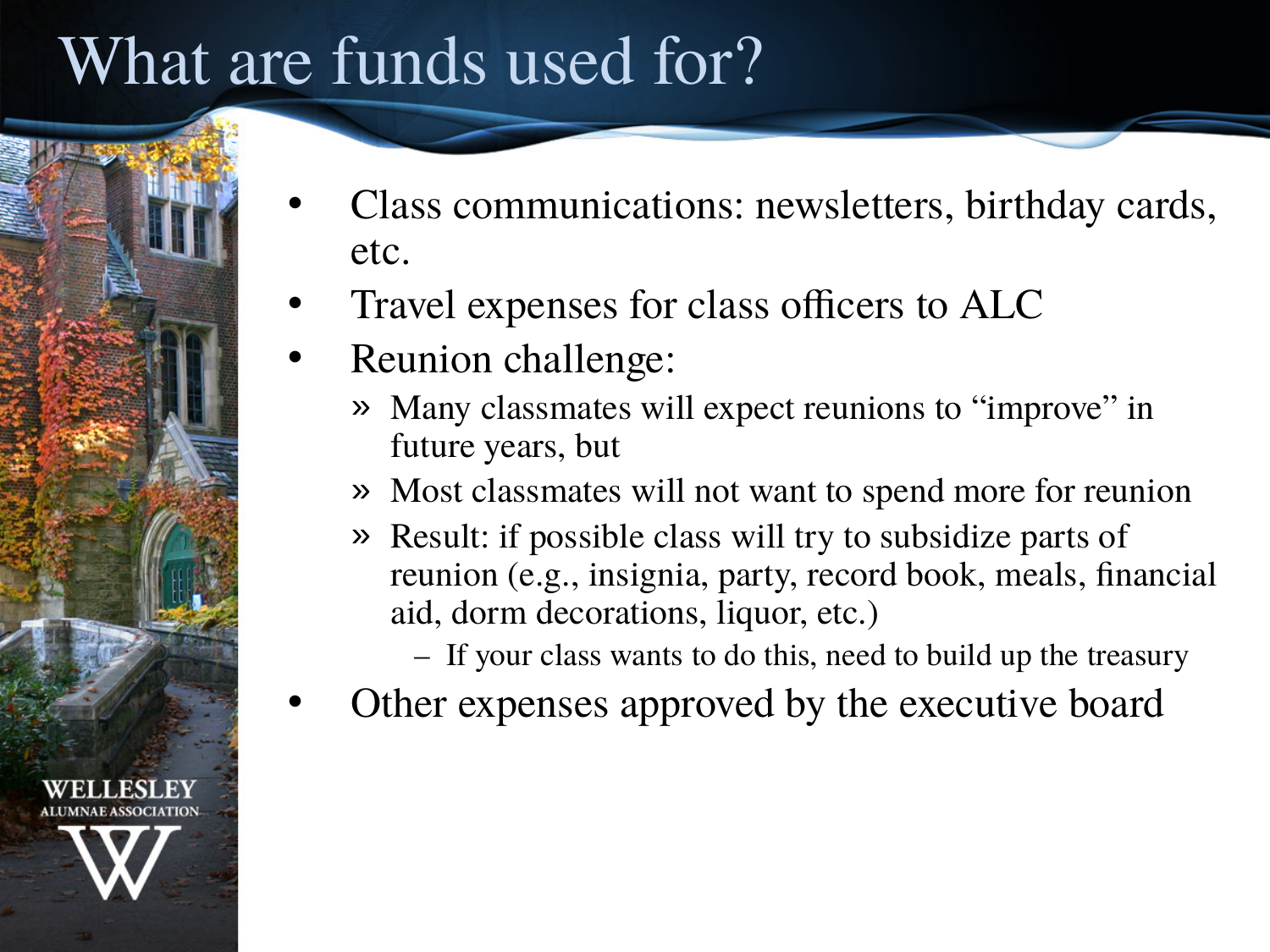

What are funds used for?
Class communications: newsletters, birthday cards, etc.
Travel expenses for class officers to ALC
Reunion challenge:
Many classmates will expect reunions to “improve” in future years, but
Most classmates will not want to spend more for reunion
Result: if possible class will try to subsidize parts of reunion (e.g., insignia, party, record book, meals, financial aid, dorm decorations, liquor, etc.)
If your class wants to do this, need to build up the treasury
Other expenses approved by the executive board